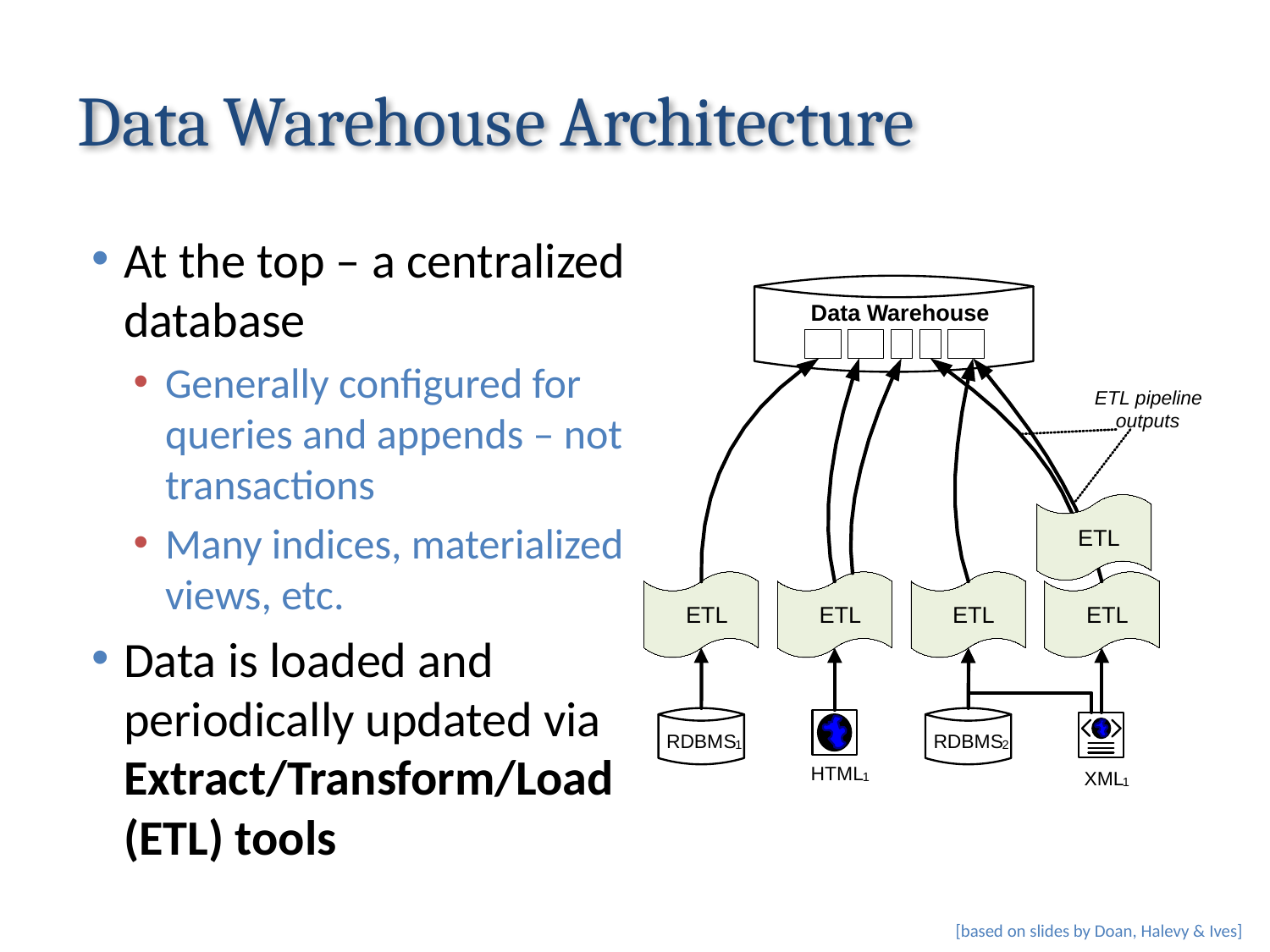

# Data Warehouse Architecture
At the top – a centralized database
Generally configured for queries and appends – not transactions
Many indices, materialized views, etc.
Data is loaded and periodically updated via Extract/Transform/Load (ETL) tools

Data Warehouse

ETL pipeline
outputs

ETL

ETL
ETL
ETL
ETL

RDBMS
RDBMS
1
2

HTML
XML
1
1
[based on slides by Doan, Halevy & Ives]